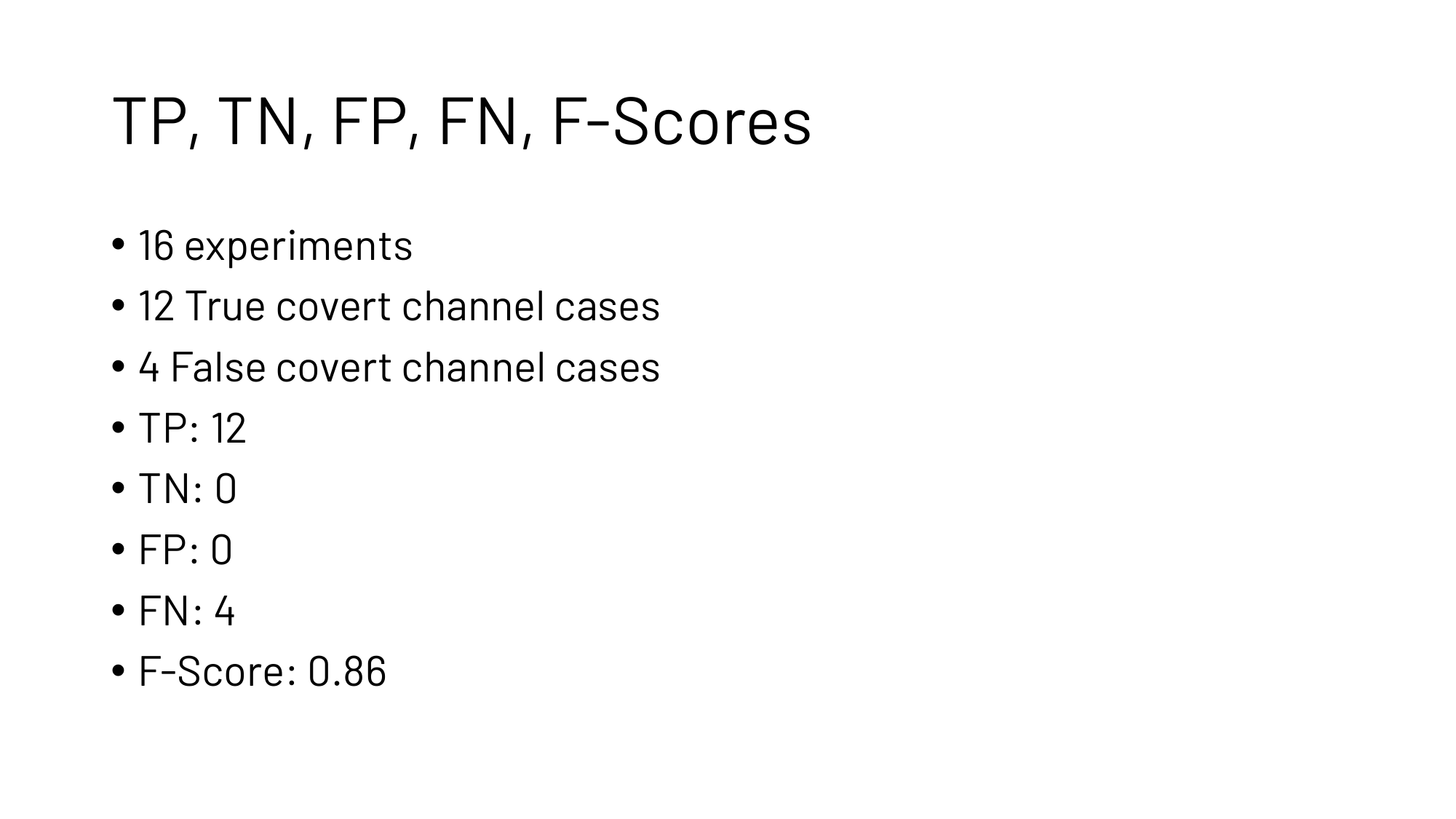

# TP, TN, FP, FN, F-Scores
16 experiments
12 True covert channel cases
4 False covert channel cases
TP: 12
TN: 0
FP: 0
FN: 4
F-Score: 0.86